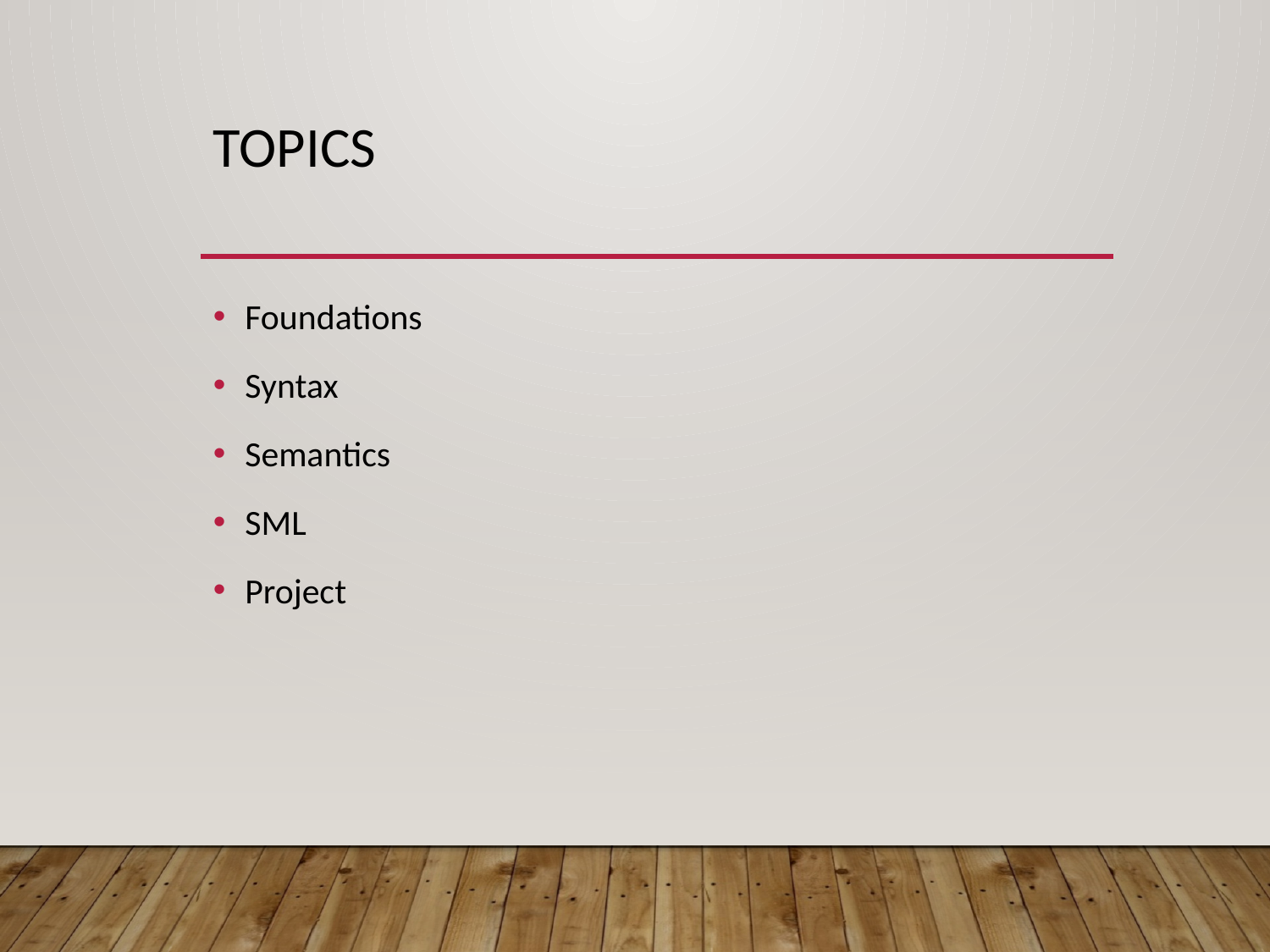

# Topics
Foundations
Syntax
Semantics
SML
Project